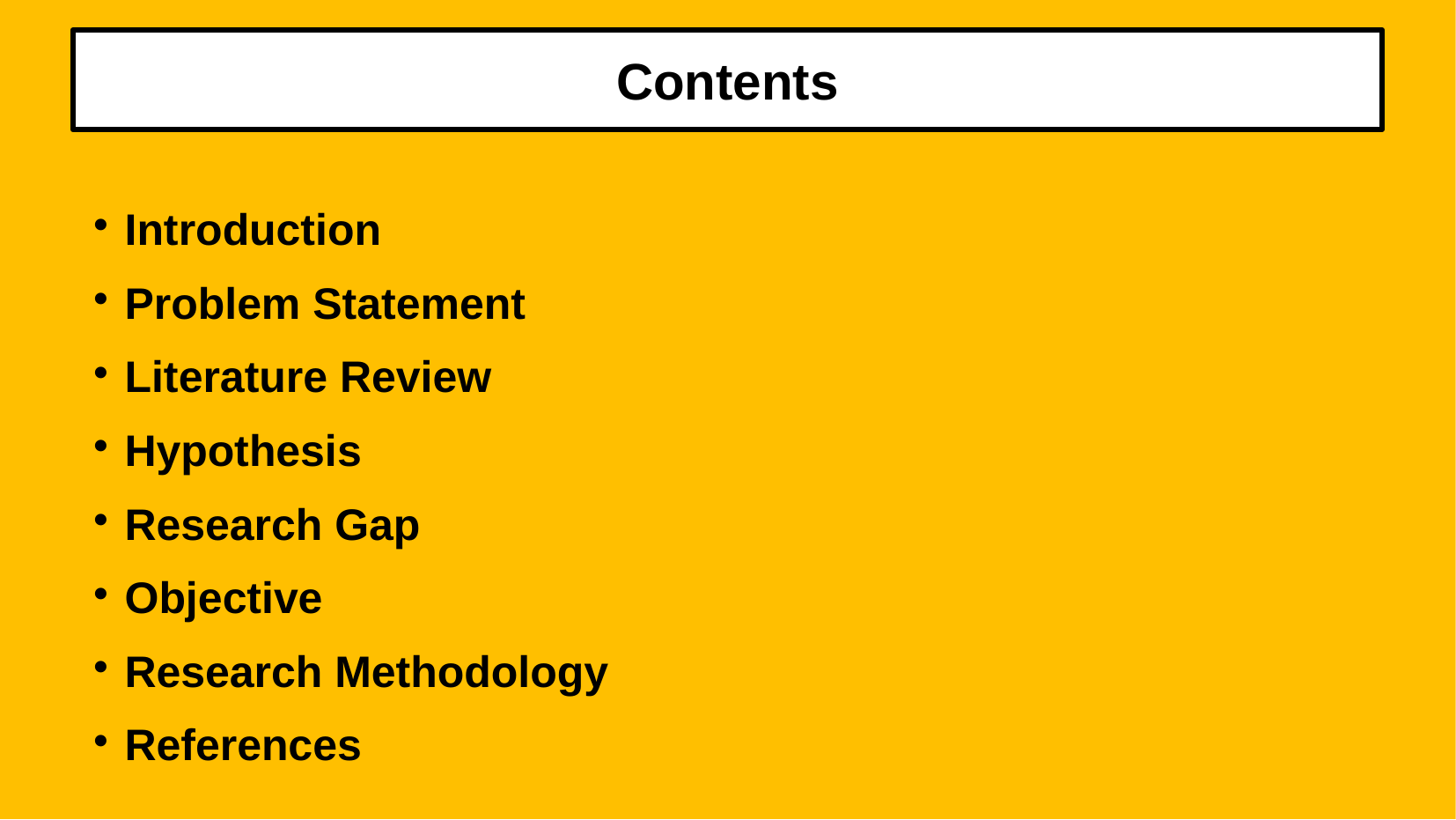

Contents
# Introduction
Problem Statement
Literature Review
Hypothesis
Research Gap
Objective
Research Methodology
References